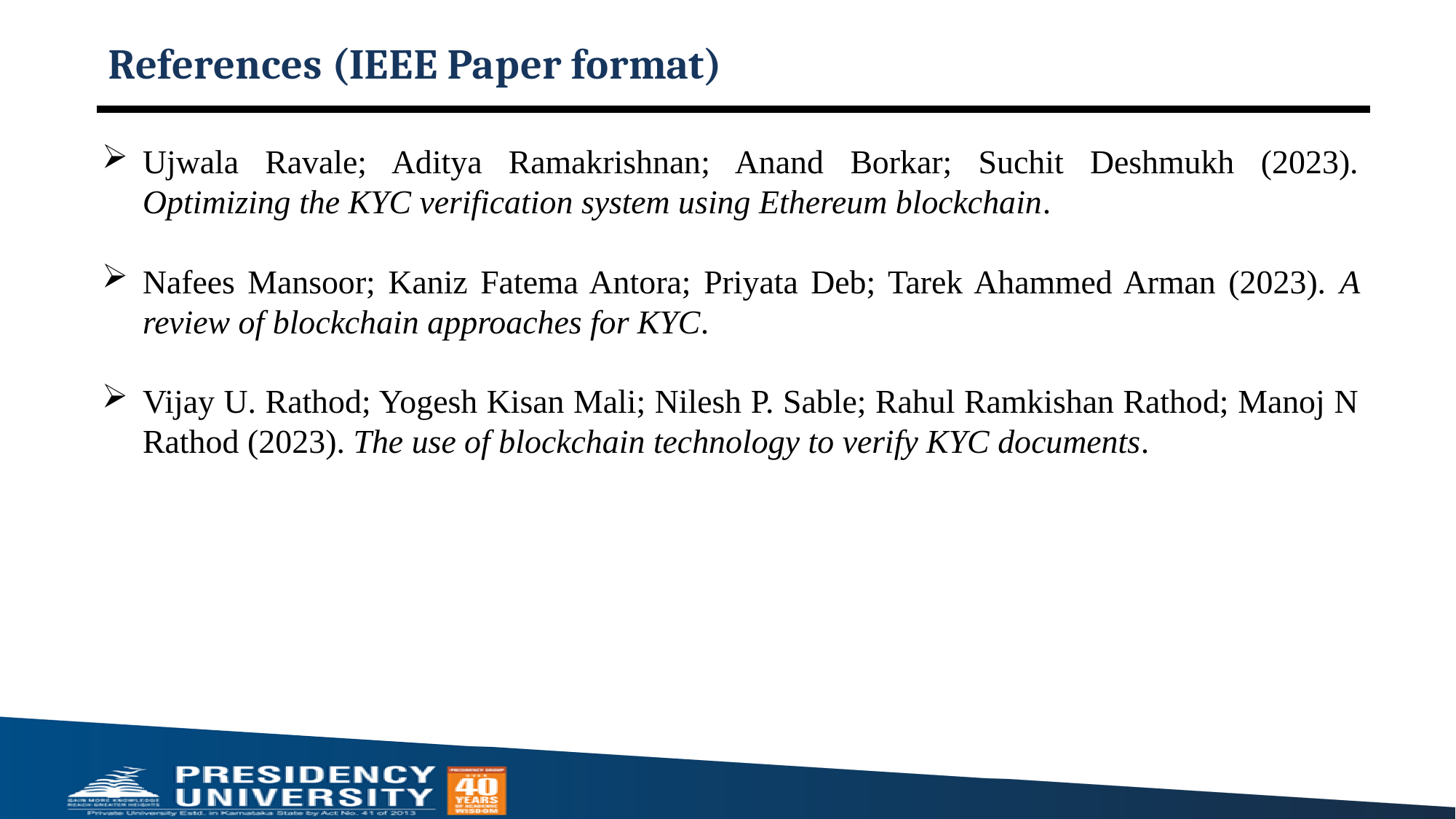

# References (IEEE Paper format)
Ujwala Ravale; Aditya Ramakrishnan; Anand Borkar; Suchit Deshmukh (2023). Optimizing the KYC verification system using Ethereum blockchain.

Nafees Mansoor; Kaniz Fatema Antora; Priyata Deb; Tarek Ahammed Arman (2023). A review of blockchain approaches for KYC.

Vijay U. Rathod; Yogesh Kisan Mali; Nilesh P. Sable; Rahul Ramkishan Rathod; Manoj N Rathod (2023). The use of blockchain technology to verify KYC documents.